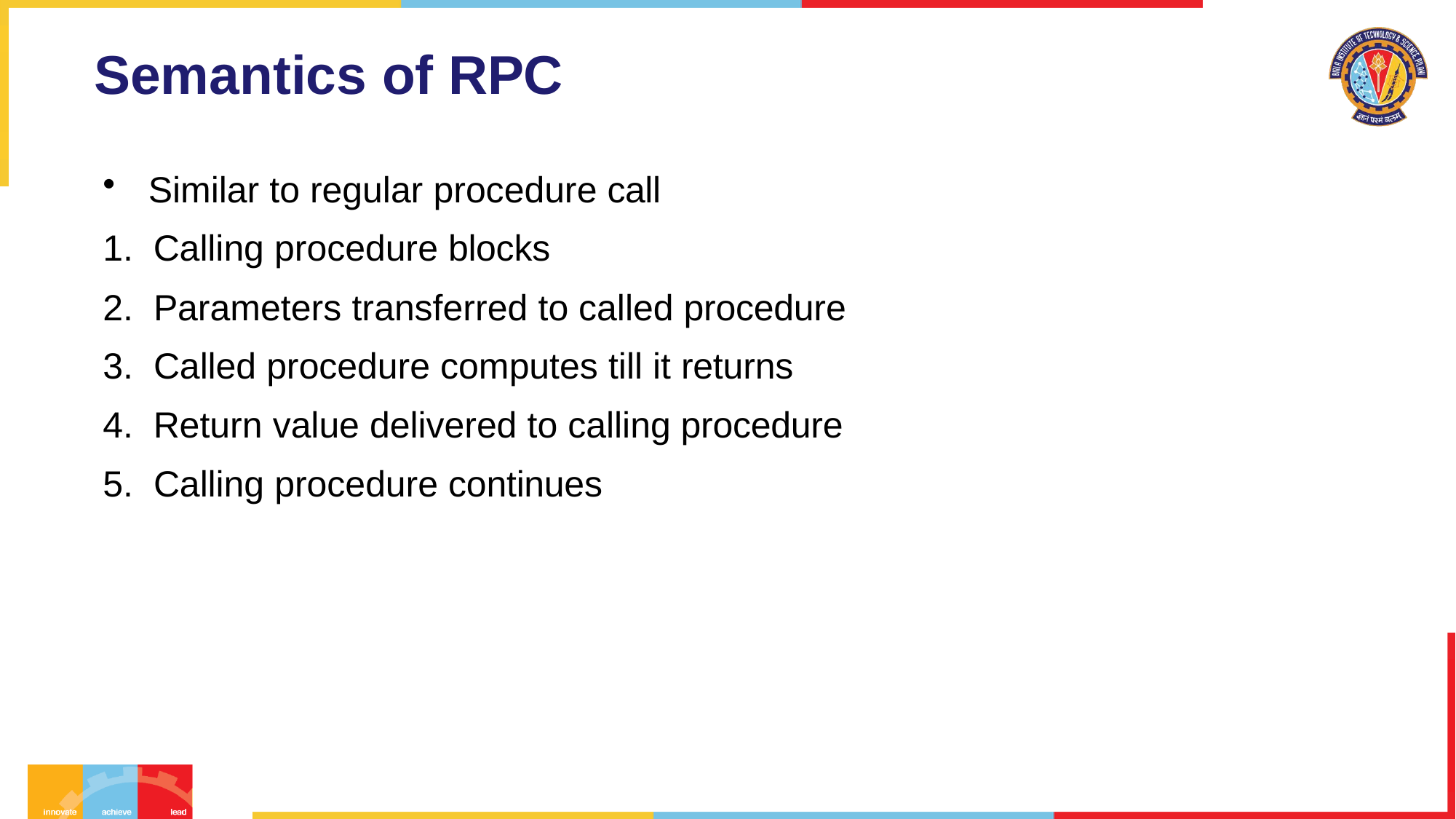

# Semantics of RPC
Similar to regular procedure call
Calling procedure blocks
Parameters transferred to called procedure
Called procedure computes till it returns
Return value delivered to calling procedure
Calling procedure continues